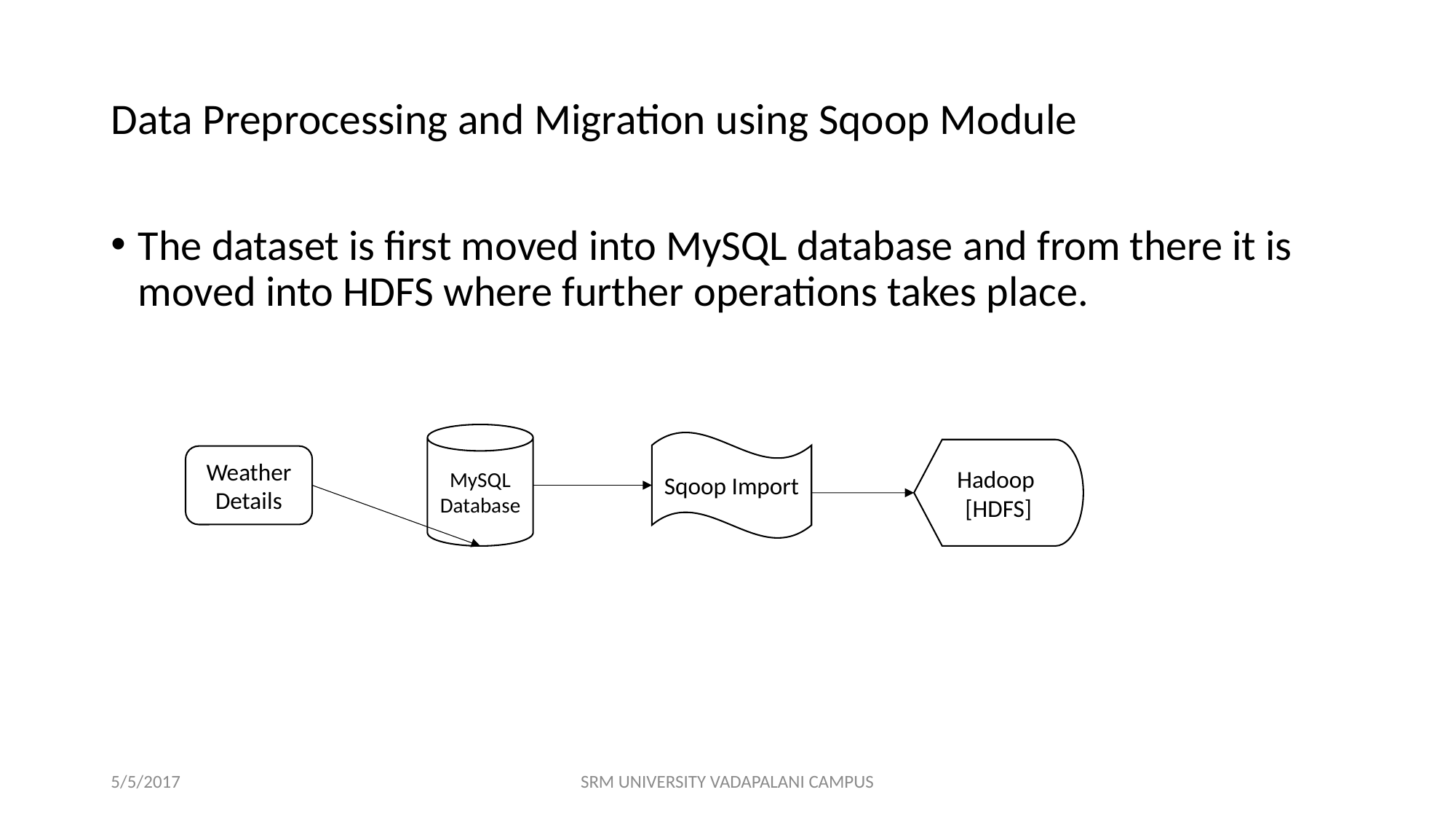

# Data Preprocessing and Migration using Sqoop Module
The dataset is first moved into MySQL database and from there it is moved into HDFS where further operations takes place.
MySQL Database
Sqoop Import
Hadoop
[HDFS]
Weather Details
5/5/2017
SRM UNIVERSITY VADAPALANI CAMPUS